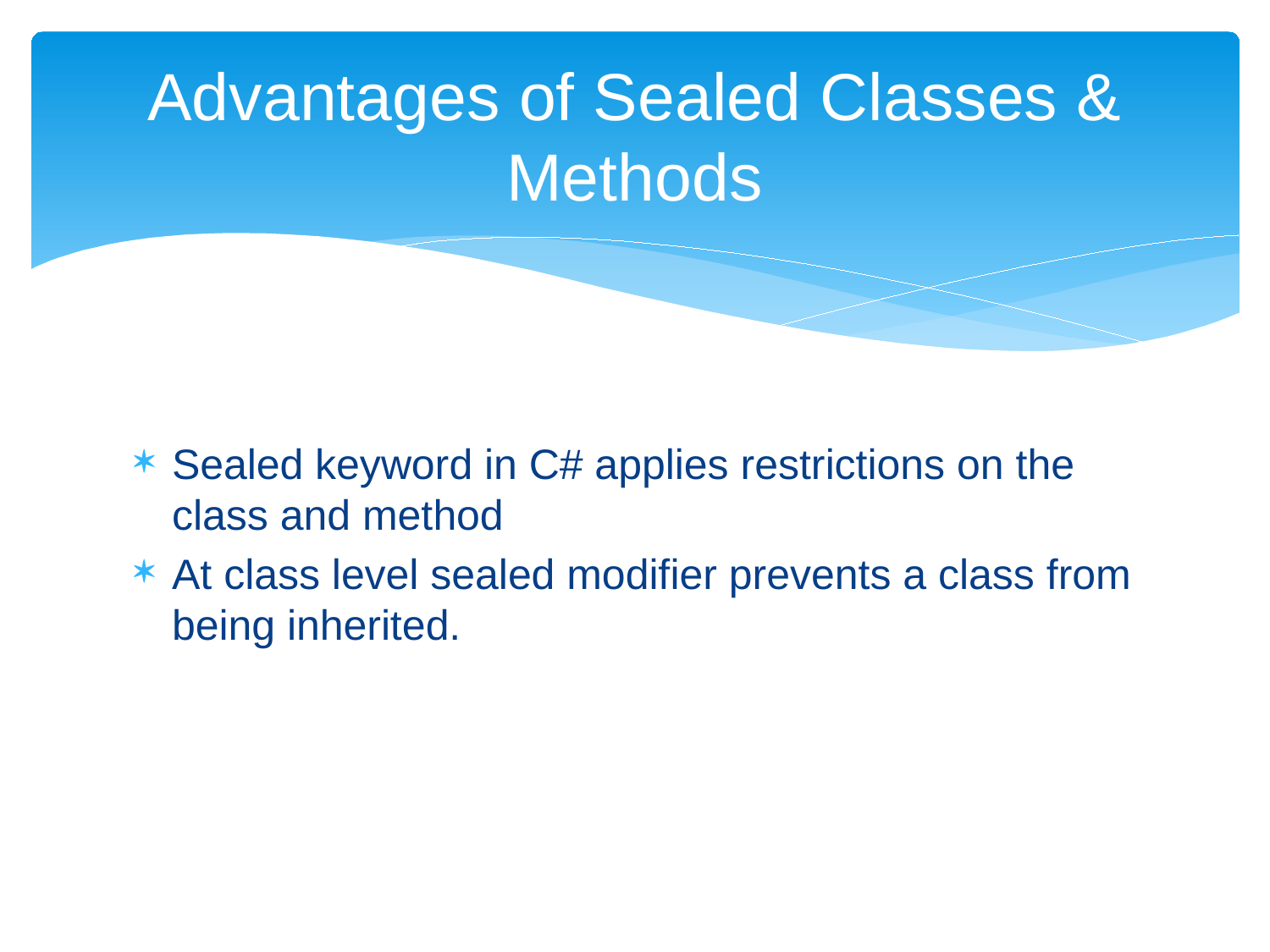

# Advantages of Sealed Classes & Methods

Sealed keyword in C# applies restrictions on the class and method
At class level sealed modifier prevents a class from being inherited.